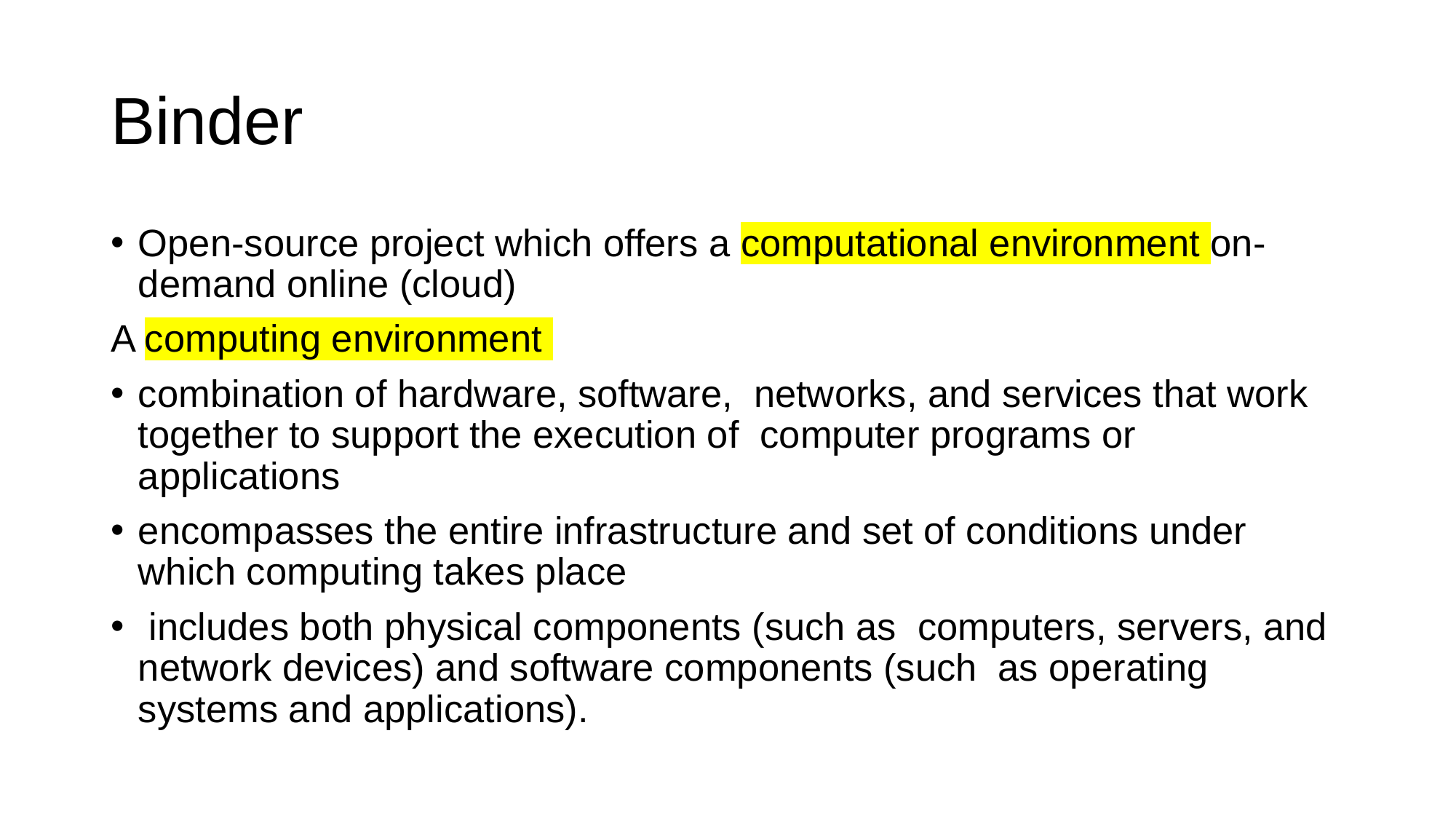

# Binder
Open-source project which offers a computational environment on-demand online (cloud)
A computing environment
combination of hardware, software,  networks, and services that work together to support the execution of  computer programs or applications
encompasses the entire infrastructure and set of conditions under which computing takes place
 includes both physical components (such as  computers, servers, and network devices) and software components (such  as operating systems and applications).